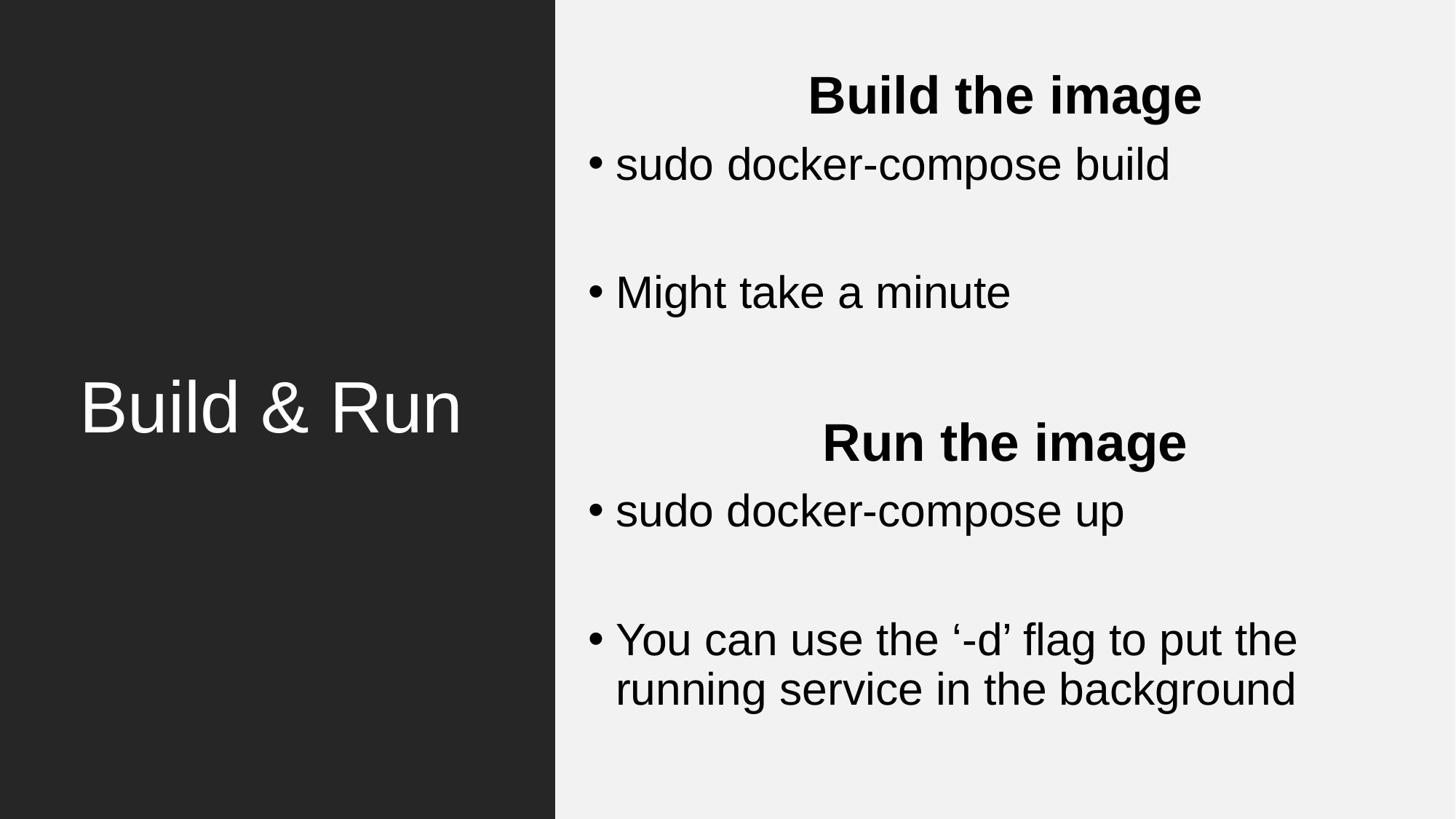

Build the image
sudo docker-compose build

Might take a minute
Build & Run
Run the image
sudo docker-compose up

You can use the ‘-d’ flag to put the running service in the background